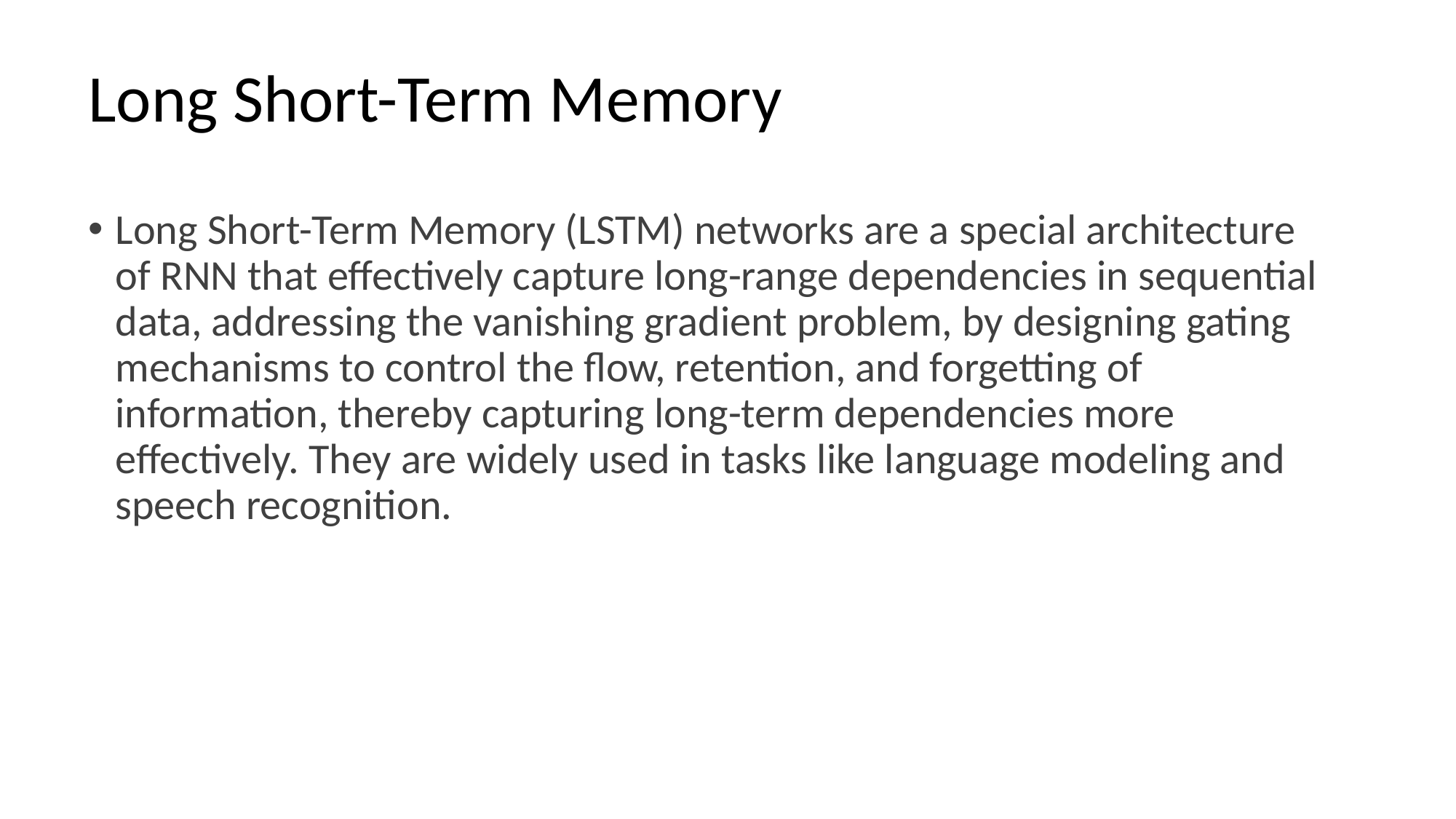

# Long Short-Term Memory
Long Short-Term Memory (LSTM) networks are a special architecture of RNN that effectively capture long-range dependencies in sequential data, addressing the vanishing gradient problem, by designing gating mechanisms to control the flow, retention, and forgetting of information, thereby capturing long-term dependencies more effectively. They are widely used in tasks like language modeling and speech recognition.